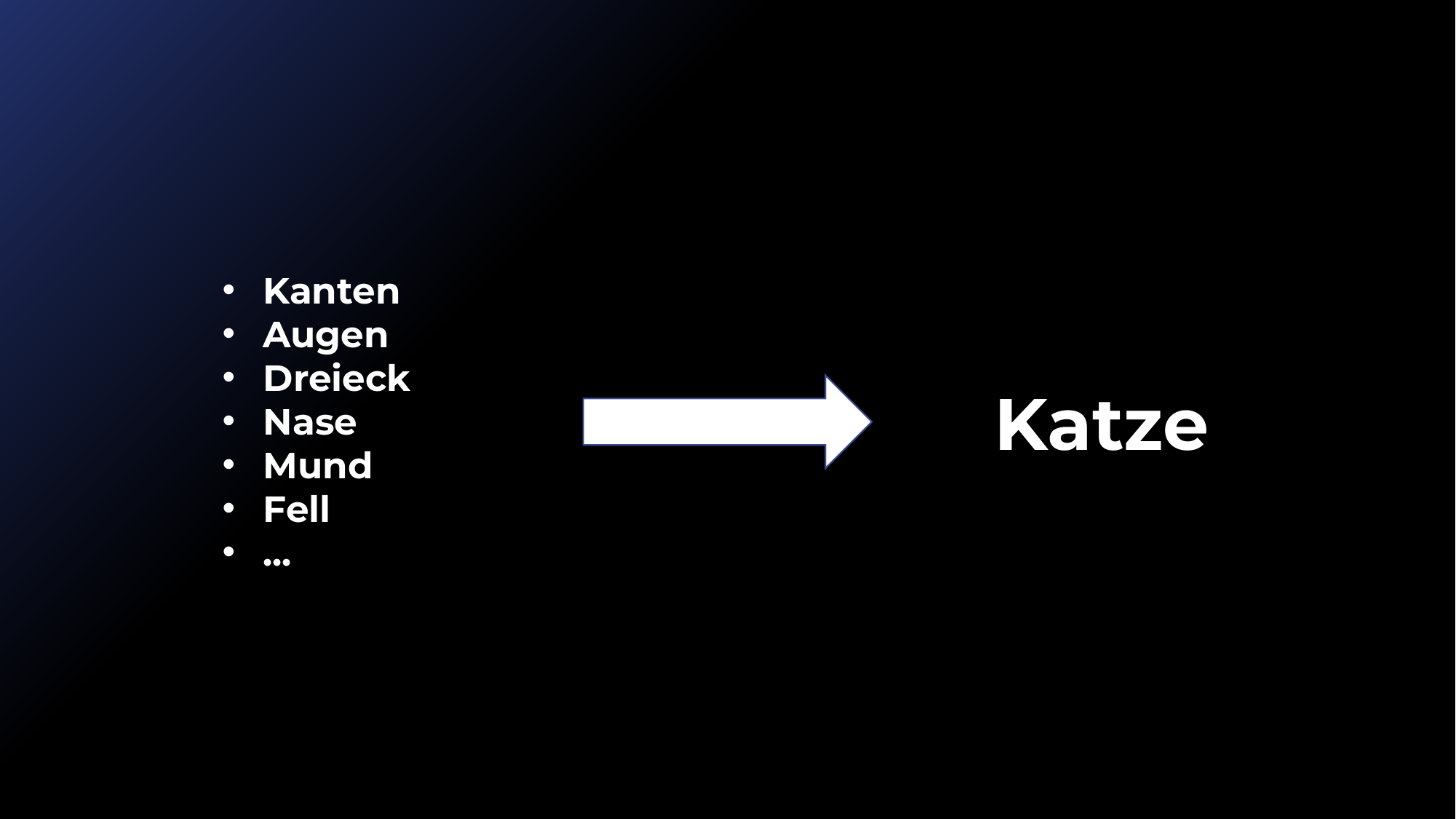

Kanten
Augen
Dreieck
Nase
Mund
Fell
...
Katze